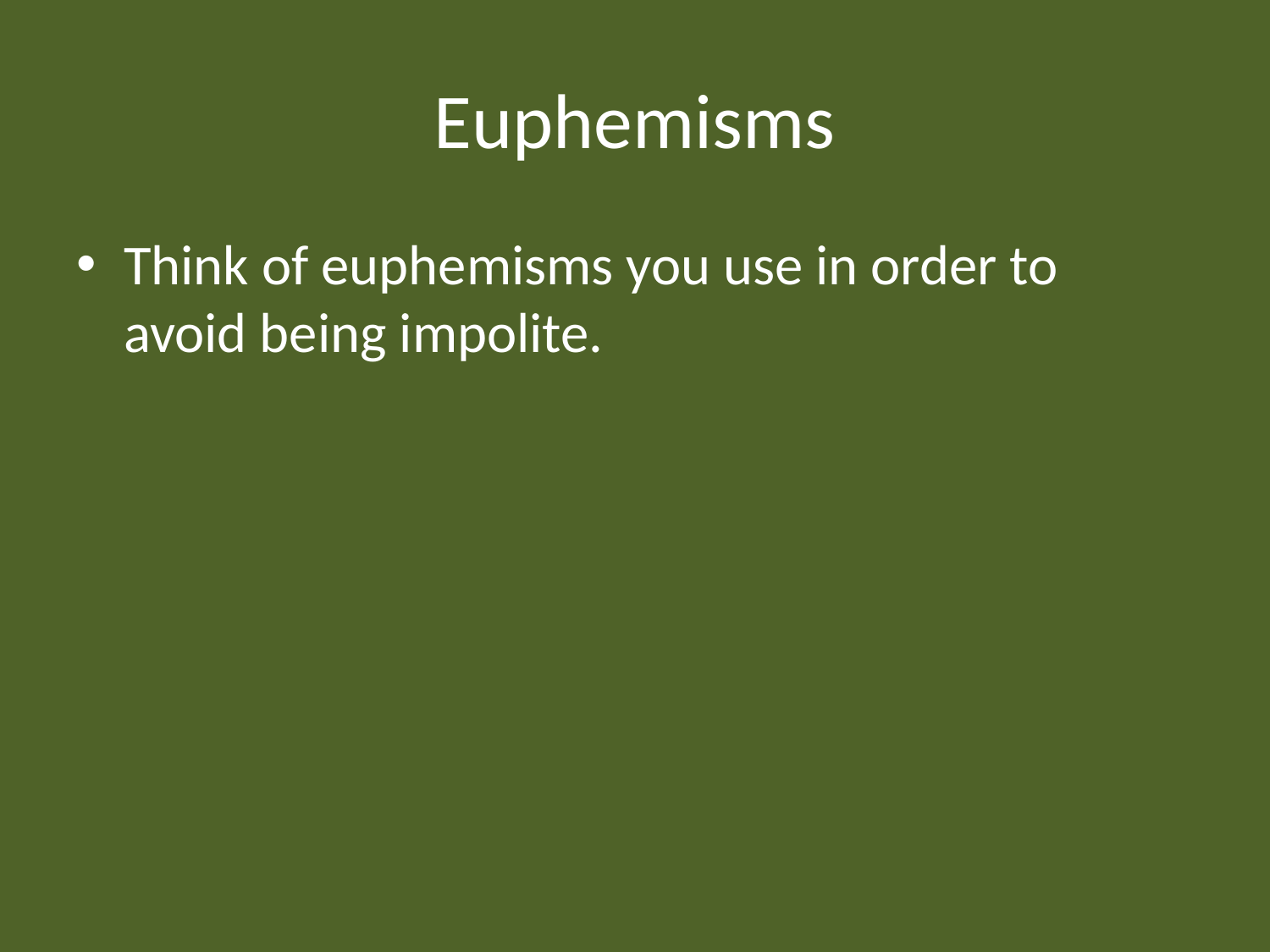

# Euphemisms
Think of euphemisms you use in order to avoid being impolite.